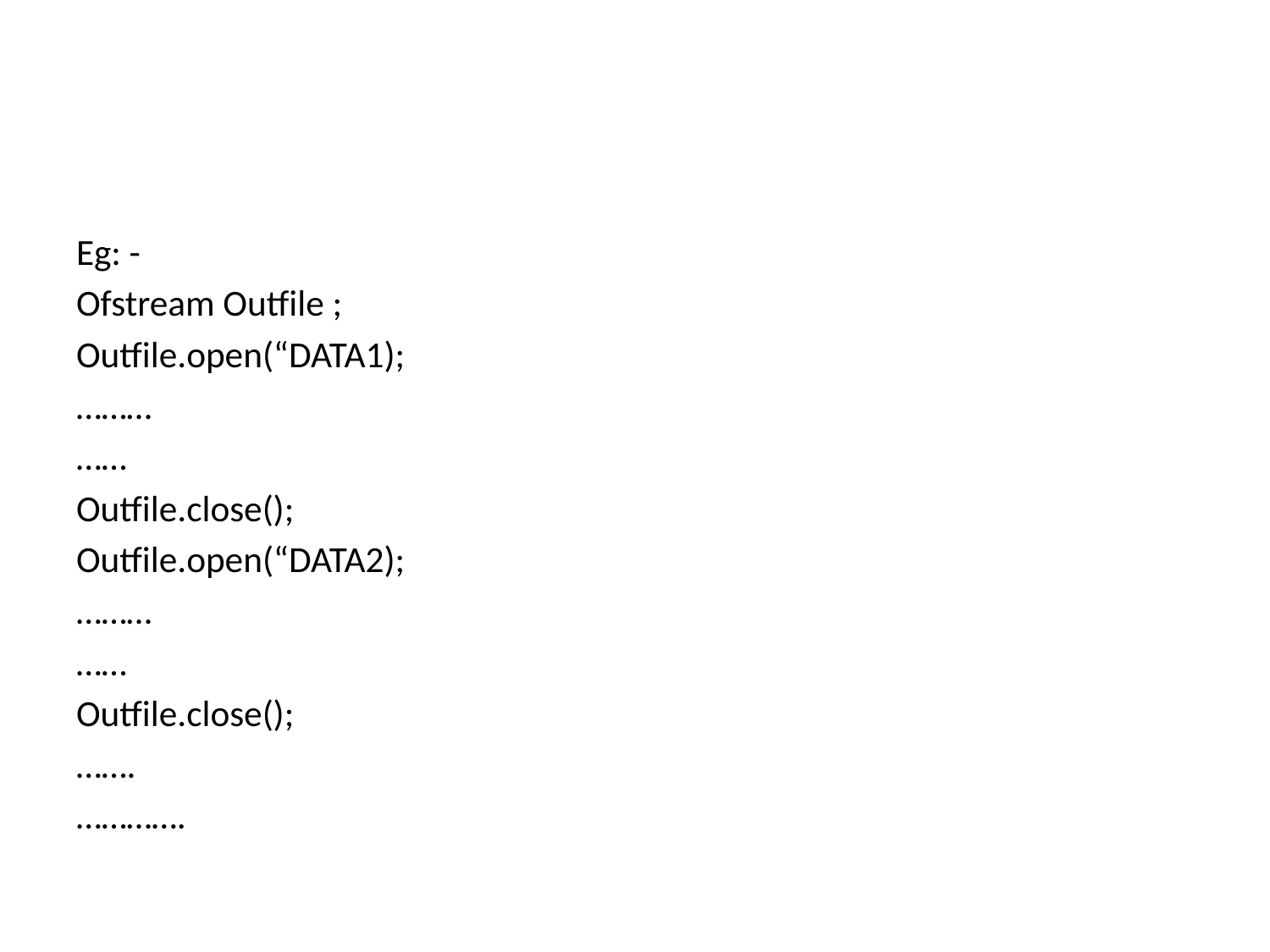

#
Eg: -
Ofstream Outfile ;
Outfile.open(“DATA1);
………
……
Outfile.close();
Outfile.open(“DATA2);
………
……
Outfile.close();
…….
………….